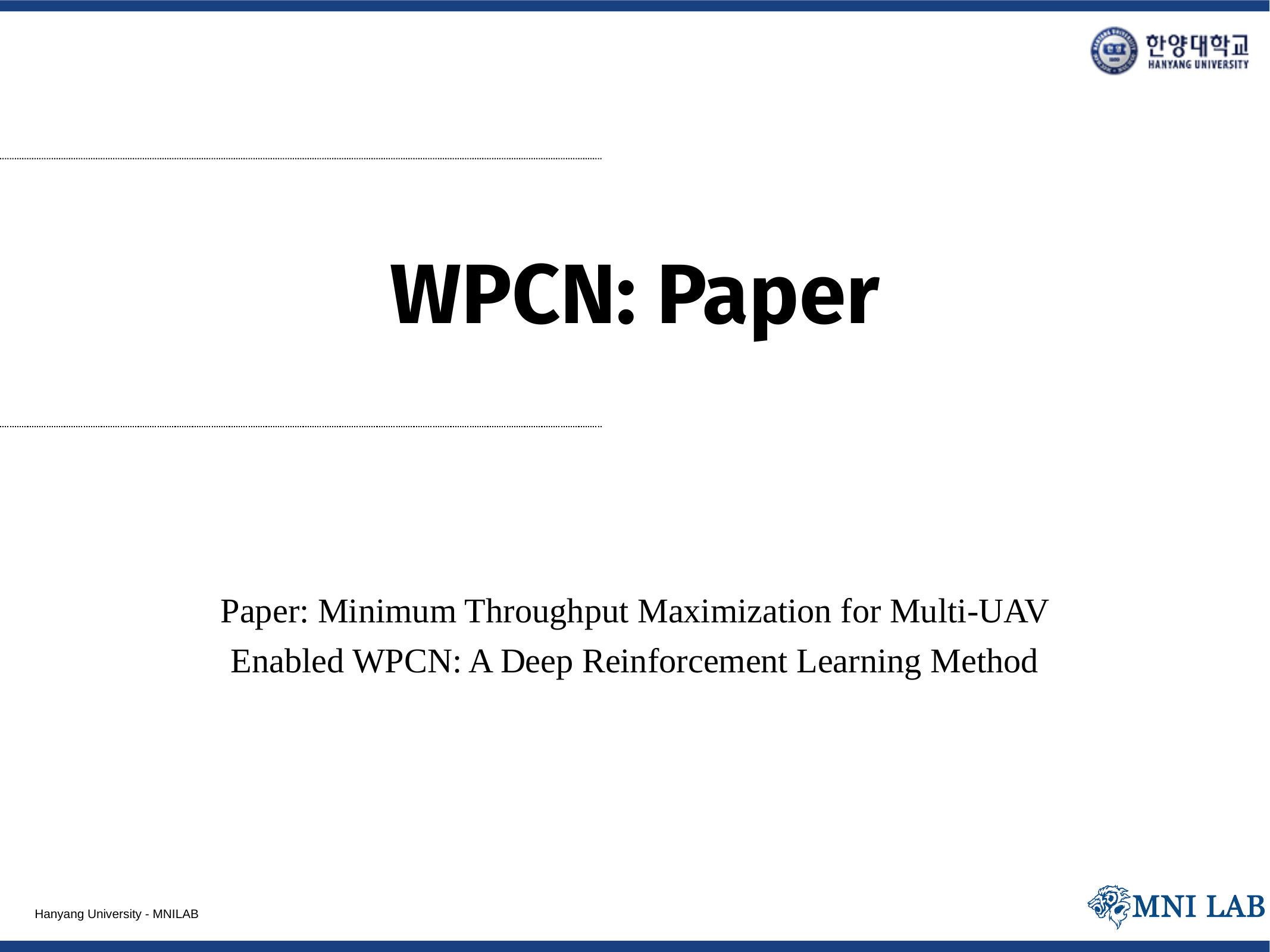

# WPCN: Paper
Paper: Minimum Throughput Maximization for Multi-UAV Enabled WPCN: A Deep Reinforcement Learning Method